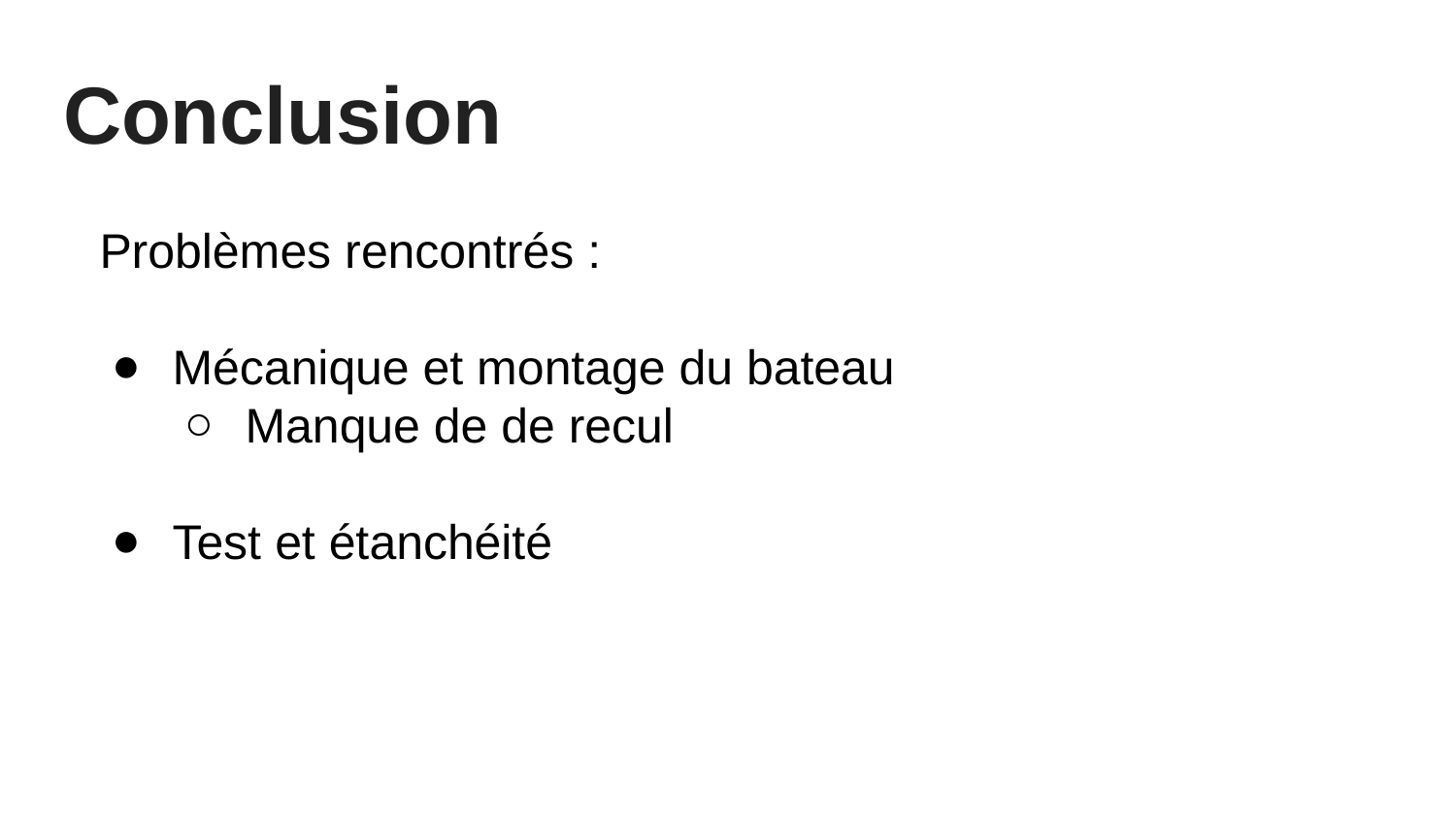

# Conclusion
Problèmes rencontrés :

Mécanique et montage du bateau
Manque de de recul

Test et étanchéité